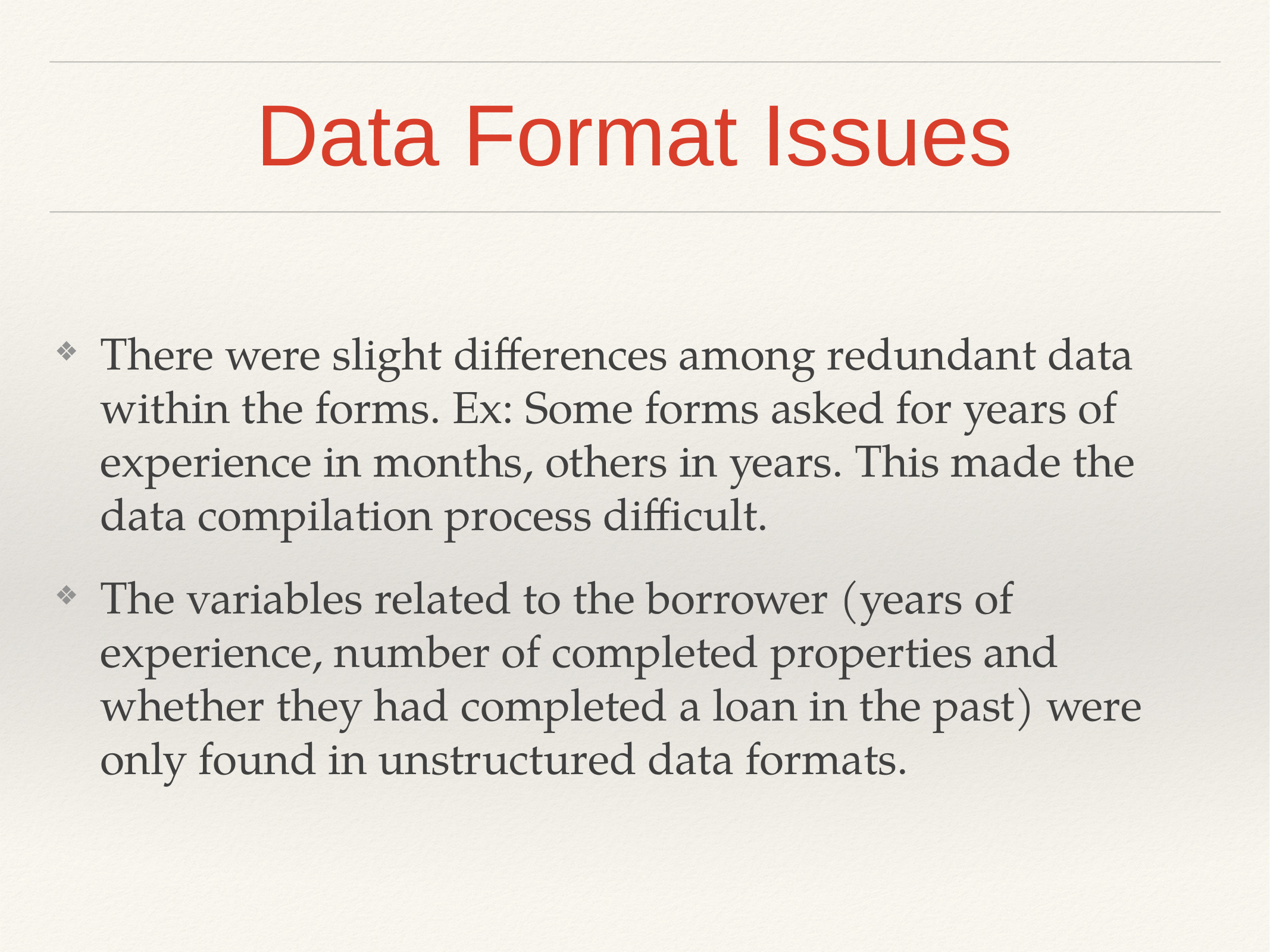

# Data Format Issues
There were slight differences among redundant data within the forms. Ex: Some forms asked for years of experience in months, others in years. This made the data compilation process difficult.
The variables related to the borrower (years of experience, number of completed properties and whether they had completed a loan in the past) were only found in unstructured data formats.